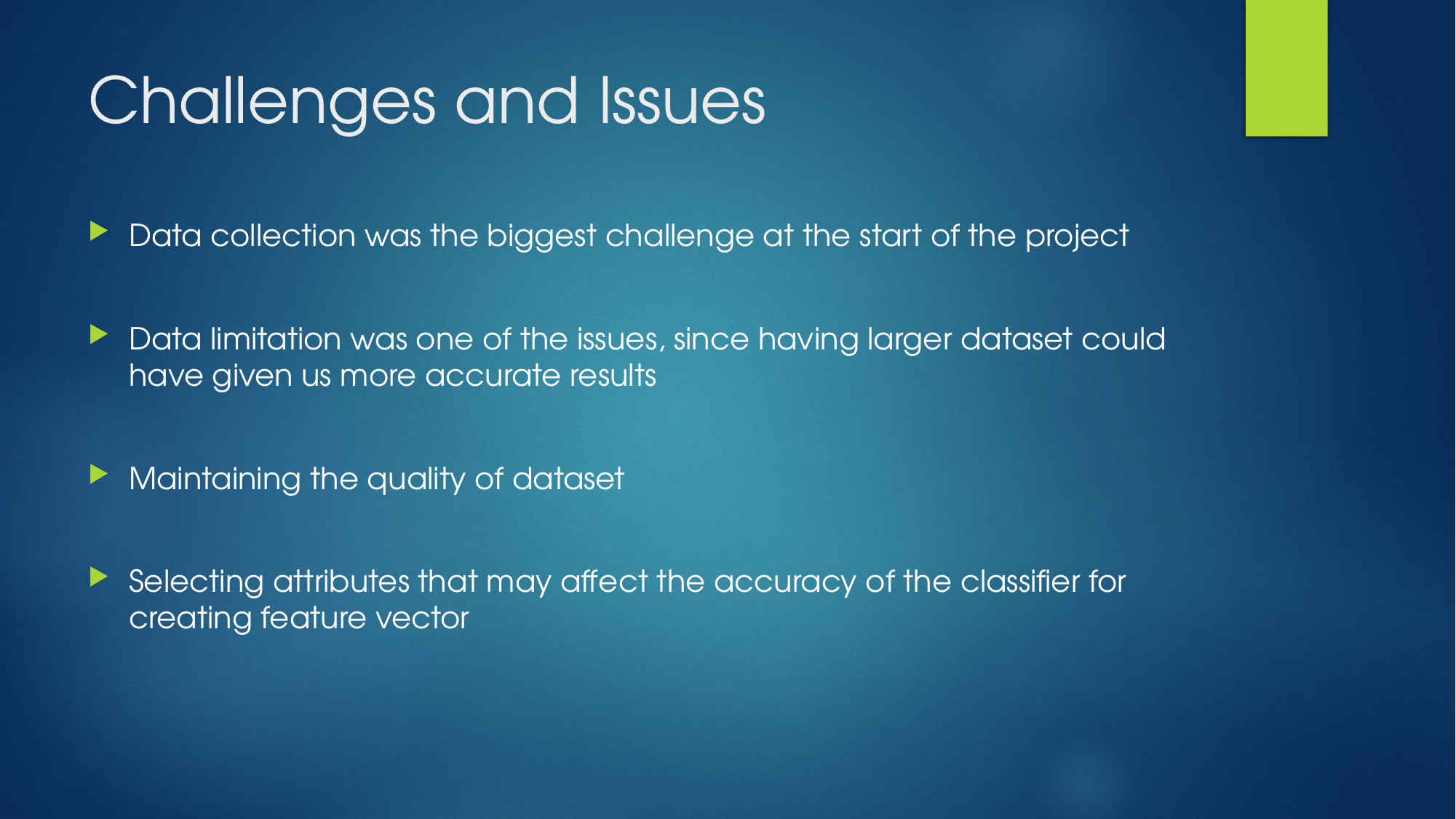

# Challenges and Issues
Data collection was the biggest challenge at the start of the project

Data limitation was one of the issues, since having larger dataset could have given us more accurate results

Maintaining the quality of dataset

Selecting attributes that may affect the accuracy of the classifier for creating feature vector